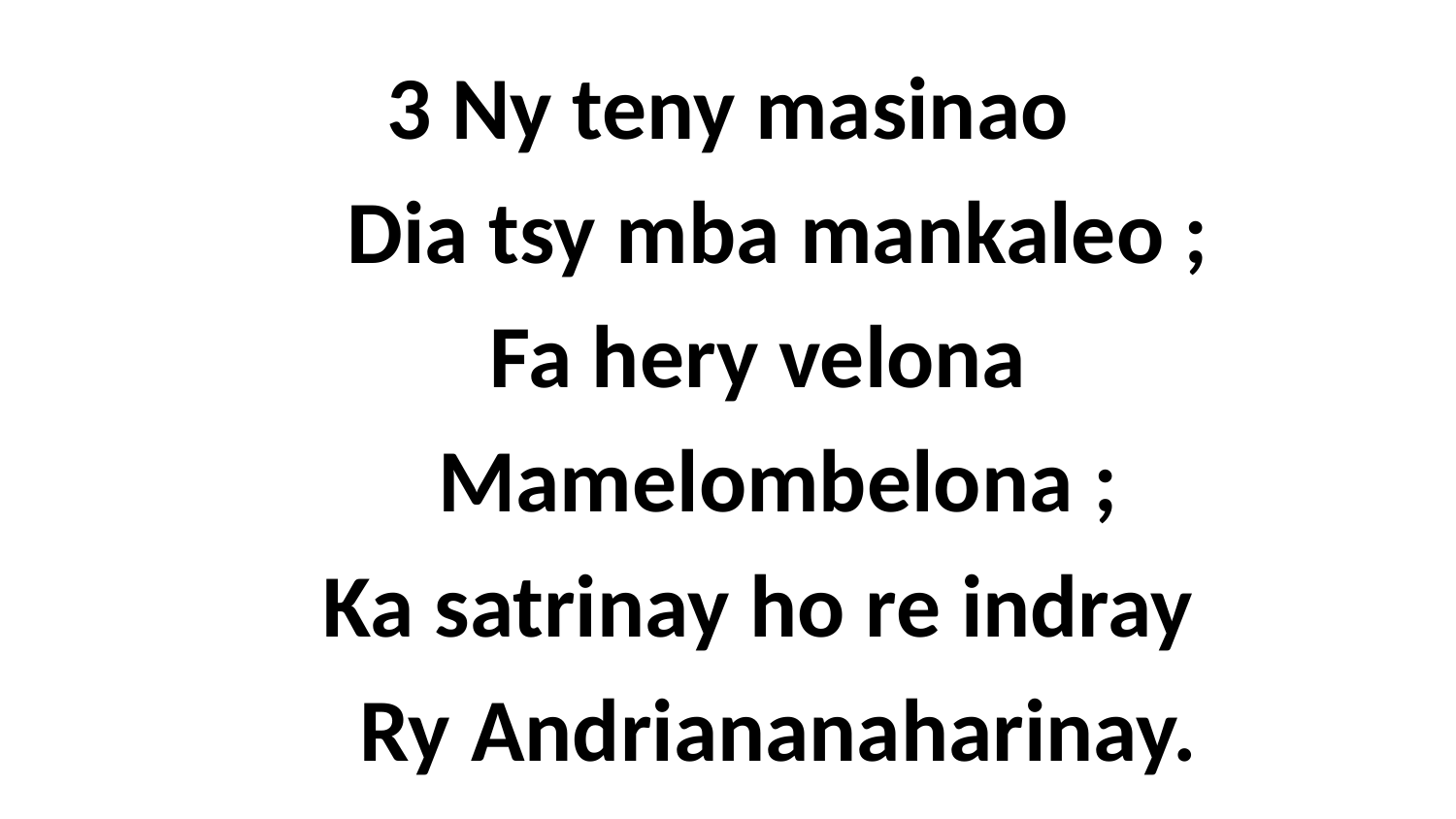

3 Ny teny masinao
     Dia tsy mba mankaleo ;
   Fa hery velona
     Mamelombelona ;
   Ka satrinay ho re indray
     Ry Andriananaharinay.